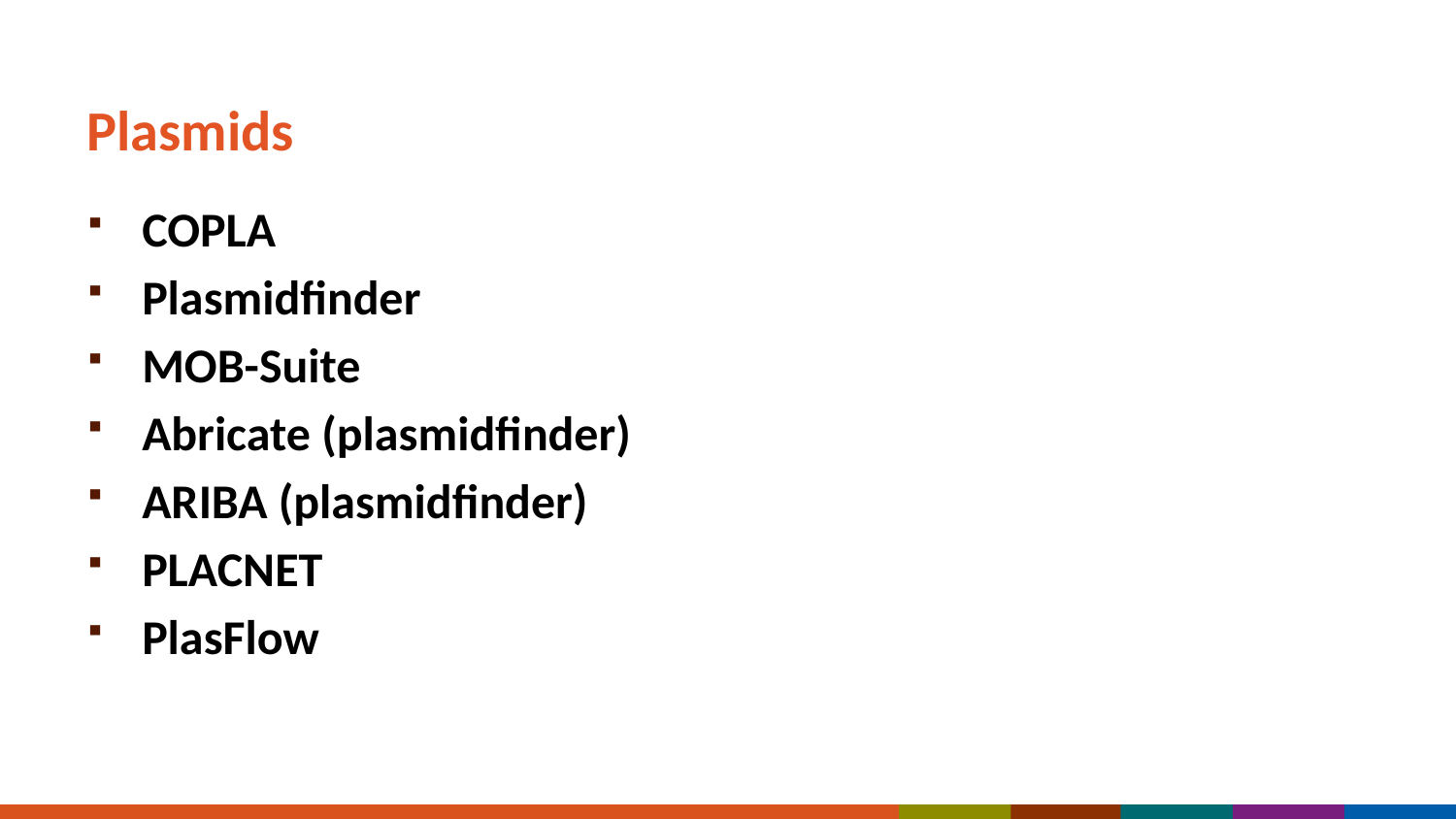

# Plasmids
COPLA
Plasmidfinder
MOB-Suite
Abricate (plasmidfinder)
ARIBA (plasmidfinder)
PLACNET
PlasFlow